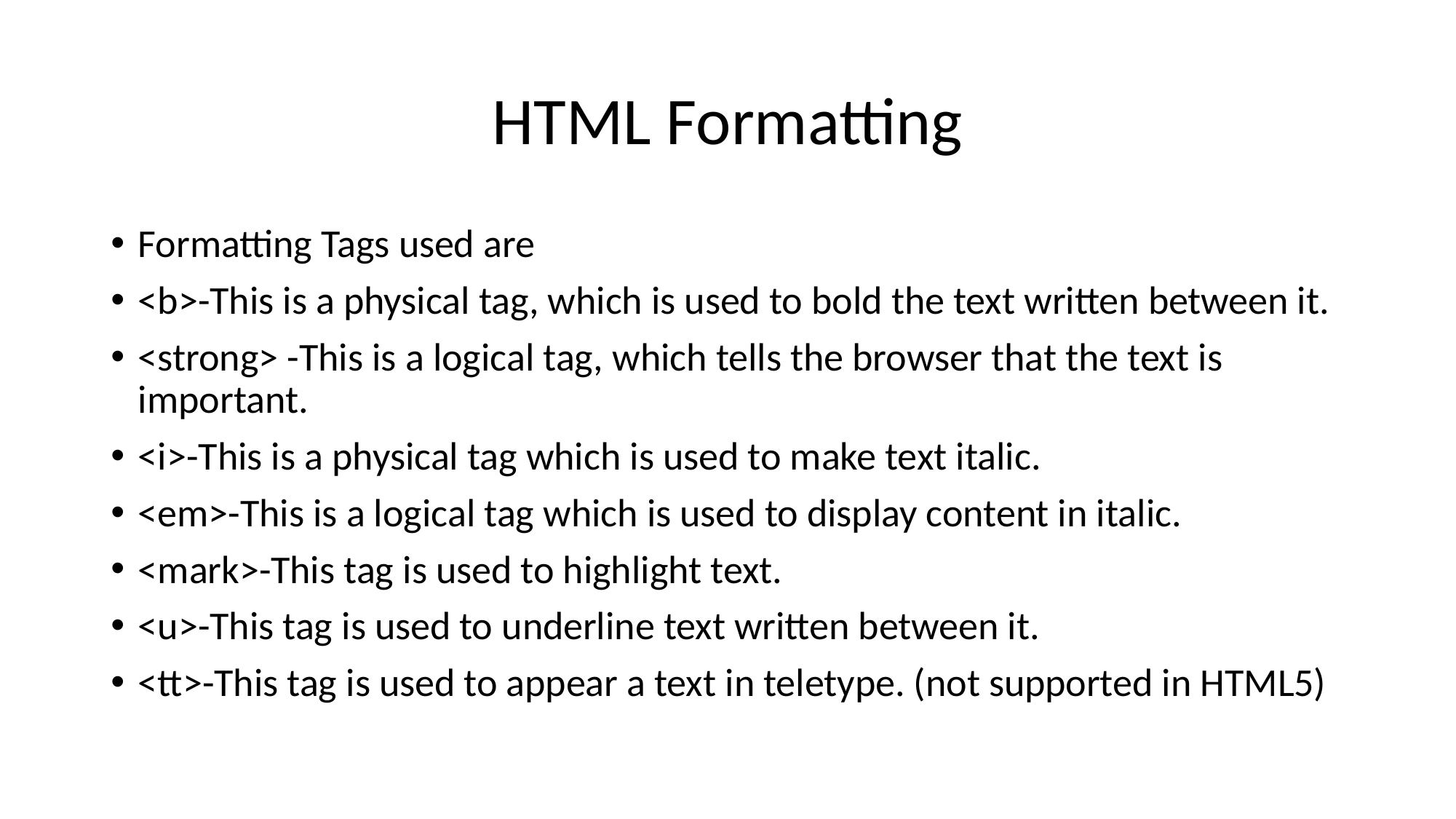

# HTML Formatting
Formatting Tags used are
<b>-This is a physical tag, which is used to bold the text written between it.
<strong> -This is a logical tag, which tells the browser that the text is important.
<i>-This is a physical tag which is used to make text italic.
<em>-This is a logical tag which is used to display content in italic.
<mark>-This tag is used to highlight text.
<u>-This tag is used to underline text written between it.
<tt>-This tag is used to appear a text in teletype. (not supported in HTML5)